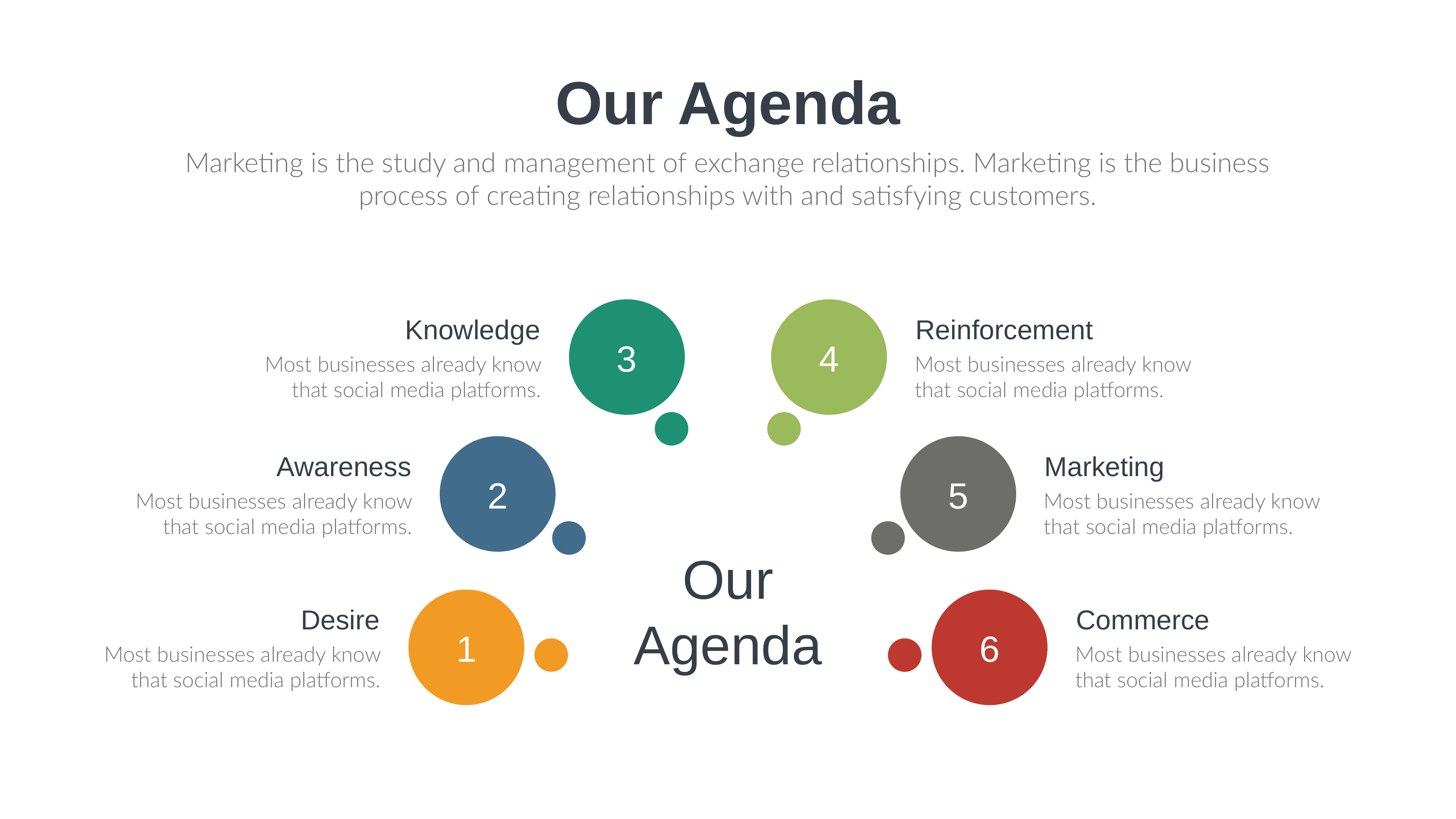

Our Agenda
Marketing is the study and management of exchange relationships. Marketing is the business process of creating relationships with and satisfying customers.
3
4
Knowledge
Most businesses already know that social media platforms.
Reinforcement
Most businesses already know that social media platforms.

2
5
Awareness
Most businesses already know that social media platforms.
Marketing
Most businesses already know that social media platforms.

1
6
Desire
Most businesses already know that social media platforms.
Commerce
Most businesses already know that social media platforms.

Our Agenda